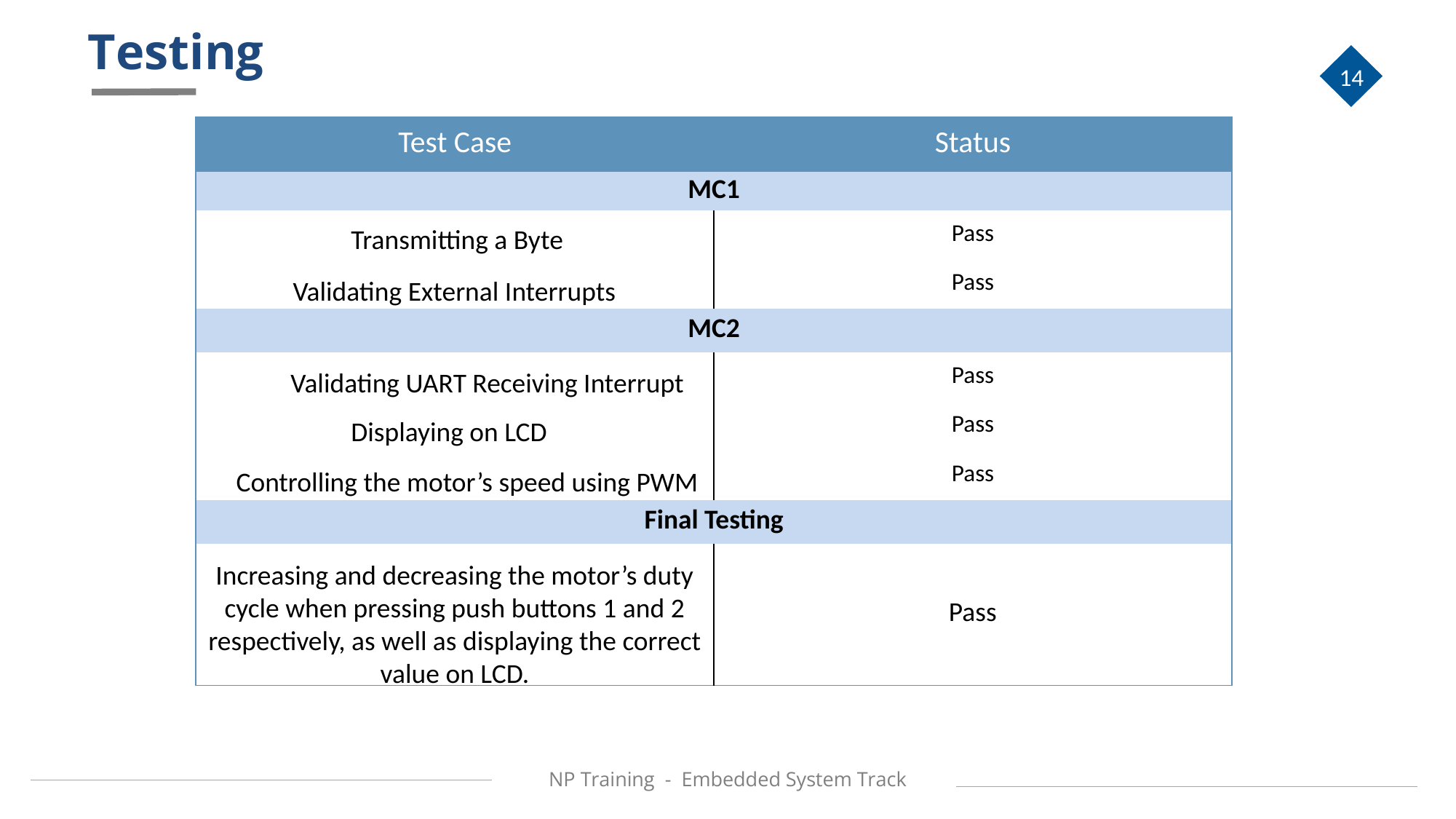

Testing

14
| Test Case | Status |
| --- | --- |
| MC1 |  |
|  | Pass |
|  | Pass |
| MC2 |  |
|  | Pass |
|  | Pass |
|  | Pass |
| Final Testing |  |
|  | Pass |
Transmitting a Byte
Validating External Interrupts
Validating UART Receiving Interrupt
Displaying on LCD

Controlling the motor’s speed using PWM

Increasing and decreasing the motor’s duty cycle when pressing push buttons 1 and 2 respectively, as well as displaying the correct value on LCD.

NP Training  -  Embedded System Track